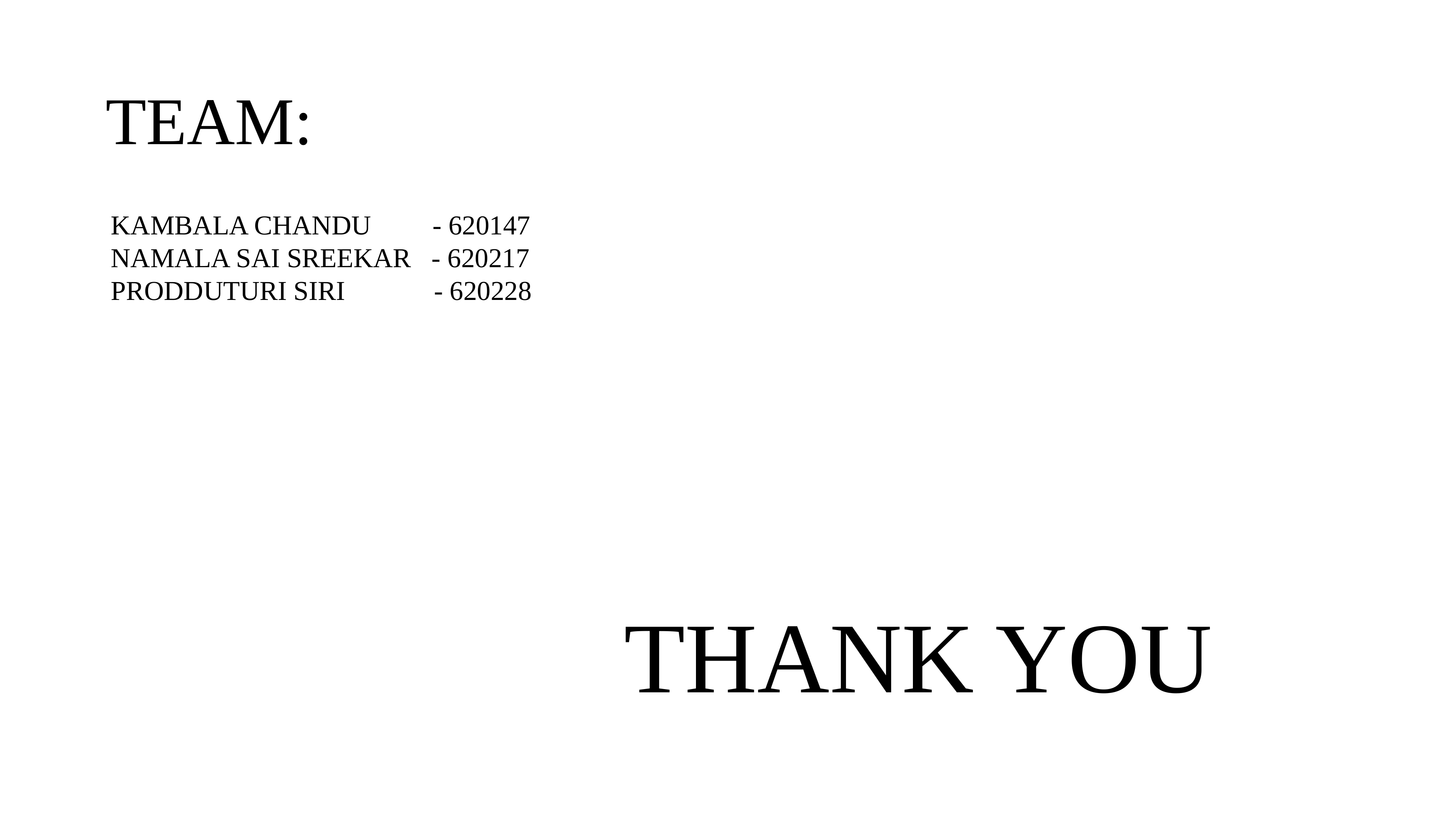

# TEAM:
KAMBALA CHANDU         - 620147
NAMALA SAI SREEKAR   - 620217
PRODDUTURI SIRI             - 620228
THANK YOU